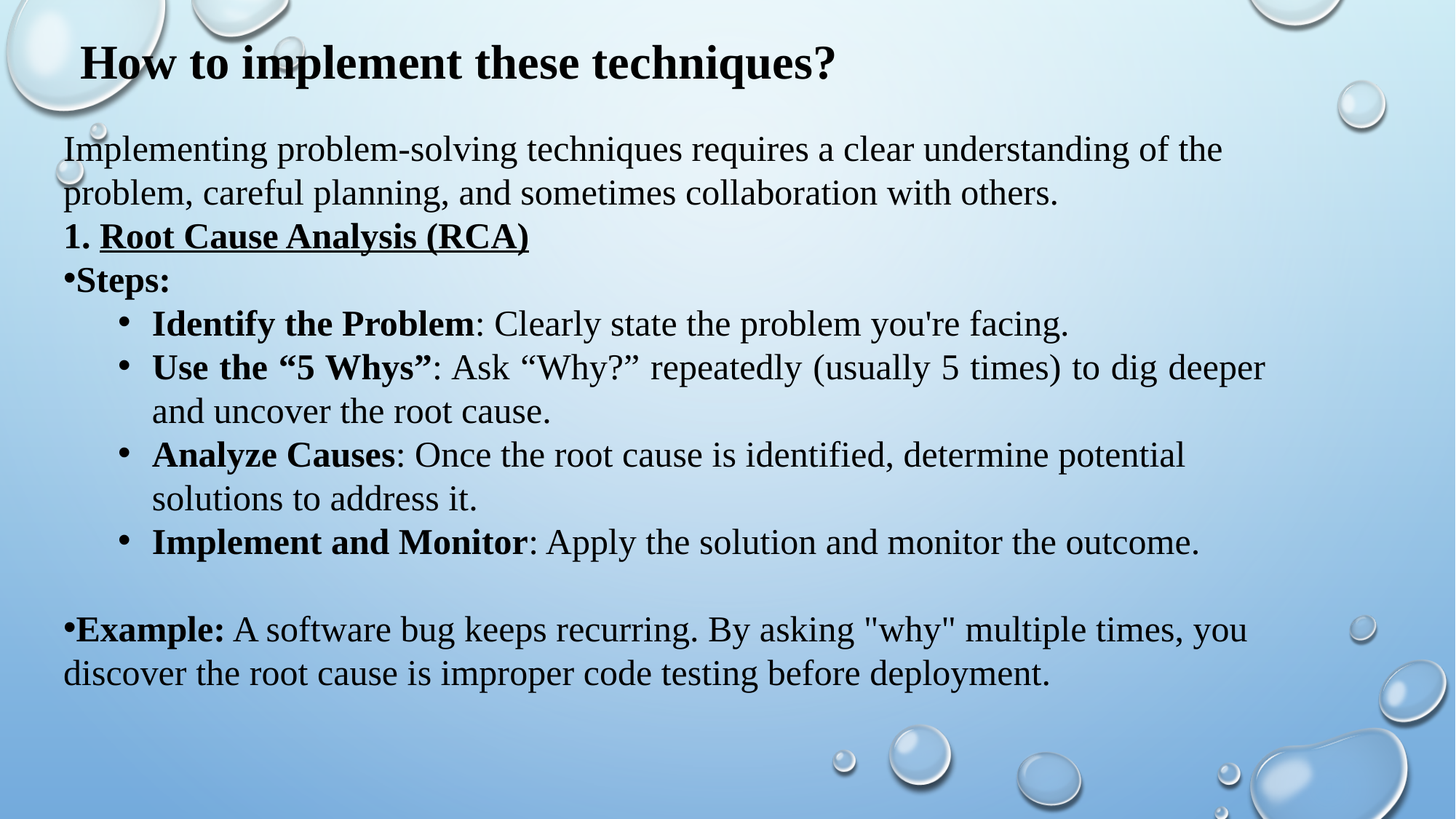

How to implement these techniques?
Implementing problem-solving techniques requires a clear understanding of the problem, careful planning, and sometimes collaboration with others.
1. Root Cause Analysis (RCA)
Steps:
Identify the Problem: Clearly state the problem you're facing.
Use the “5 Whys”: Ask “Why?” repeatedly (usually 5 times) to dig deeper and uncover the root cause.
Analyze Causes: Once the root cause is identified, determine potential solutions to address it.
Implement and Monitor: Apply the solution and monitor the outcome.

Example: A software bug keeps recurring. By asking "why" multiple times, you discover the root cause is improper code testing before deployment.